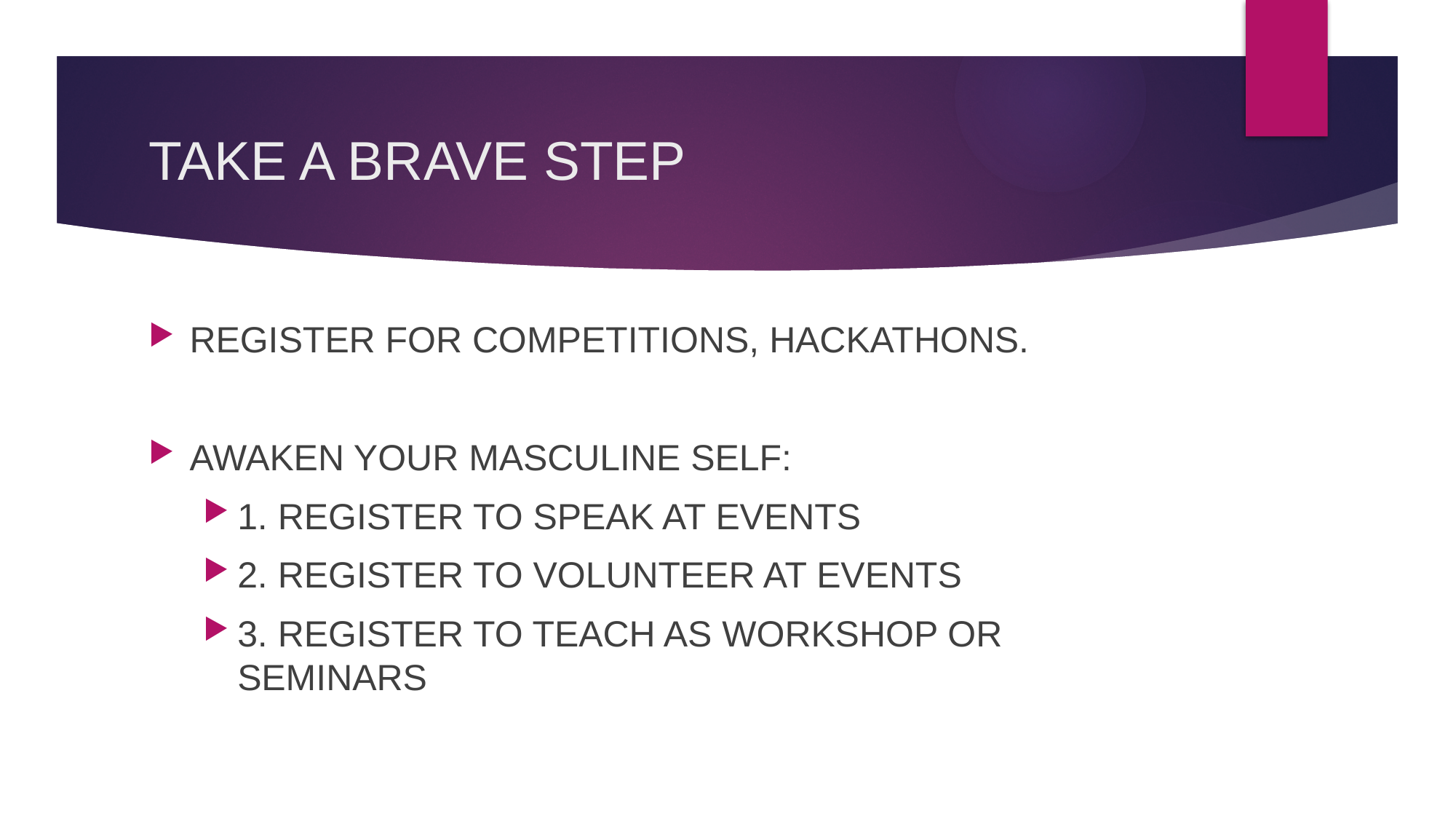

# TAKE A BRAVE STEP
REGISTER FOR COMPETITIONS, HACKATHONS.

AWAKEN YOUR MASCULINE SELF:
1. REGISTER TO SPEAK AT EVENTS
2. REGISTER TO VOLUNTEER AT EVENTS
3. REGISTER TO TEACH AS WORKSHOP OR SEMINARS